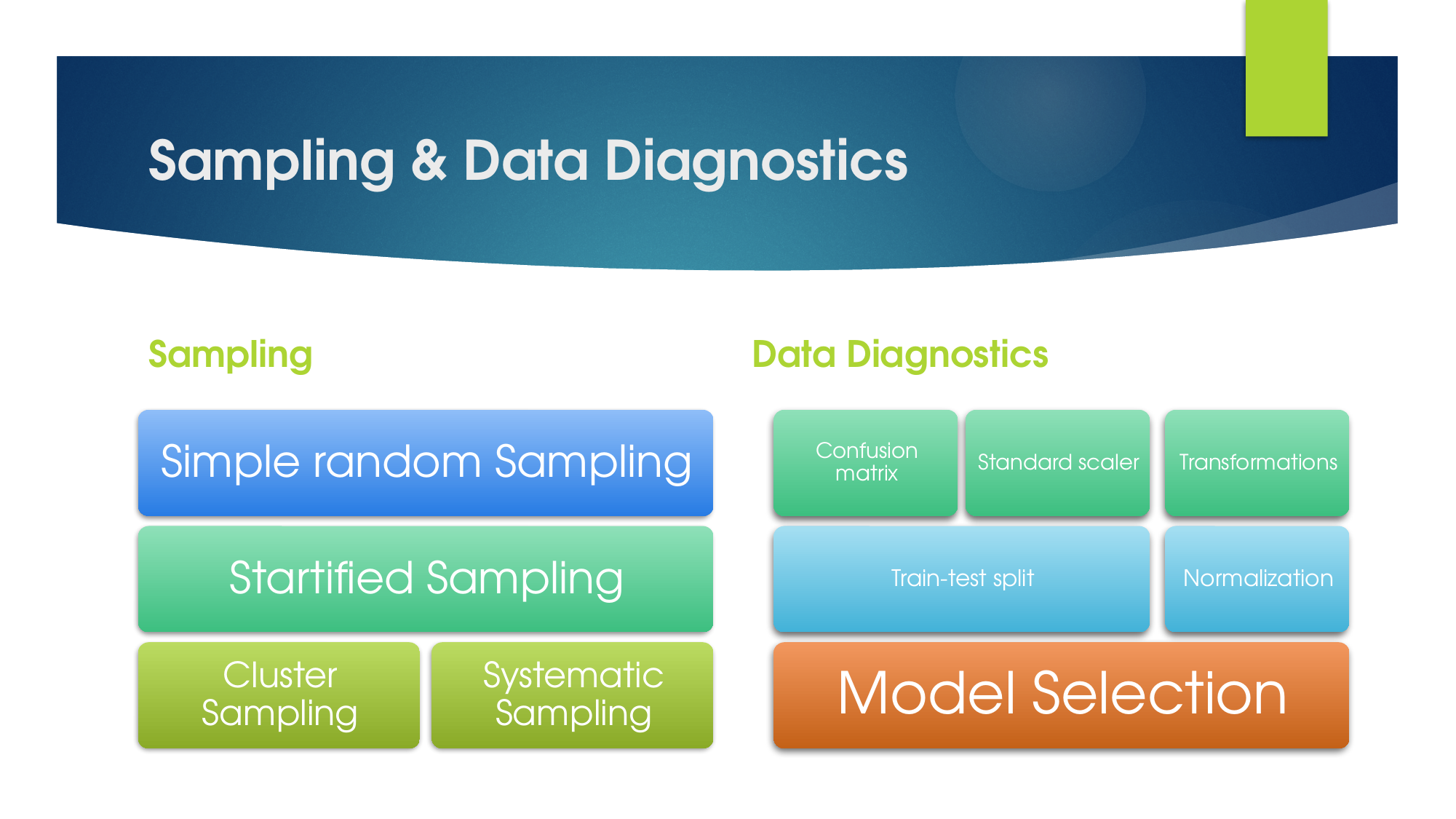

# Sampling & Data Diagnostics
Sampling
Data Diagnostics
Model Selection
Train-test split
Confusion matrix
Standard scaler
Normalization
Transformations
Simple random Sampling
Startified Sampling
Cluster Sampling
Systematic Sampling